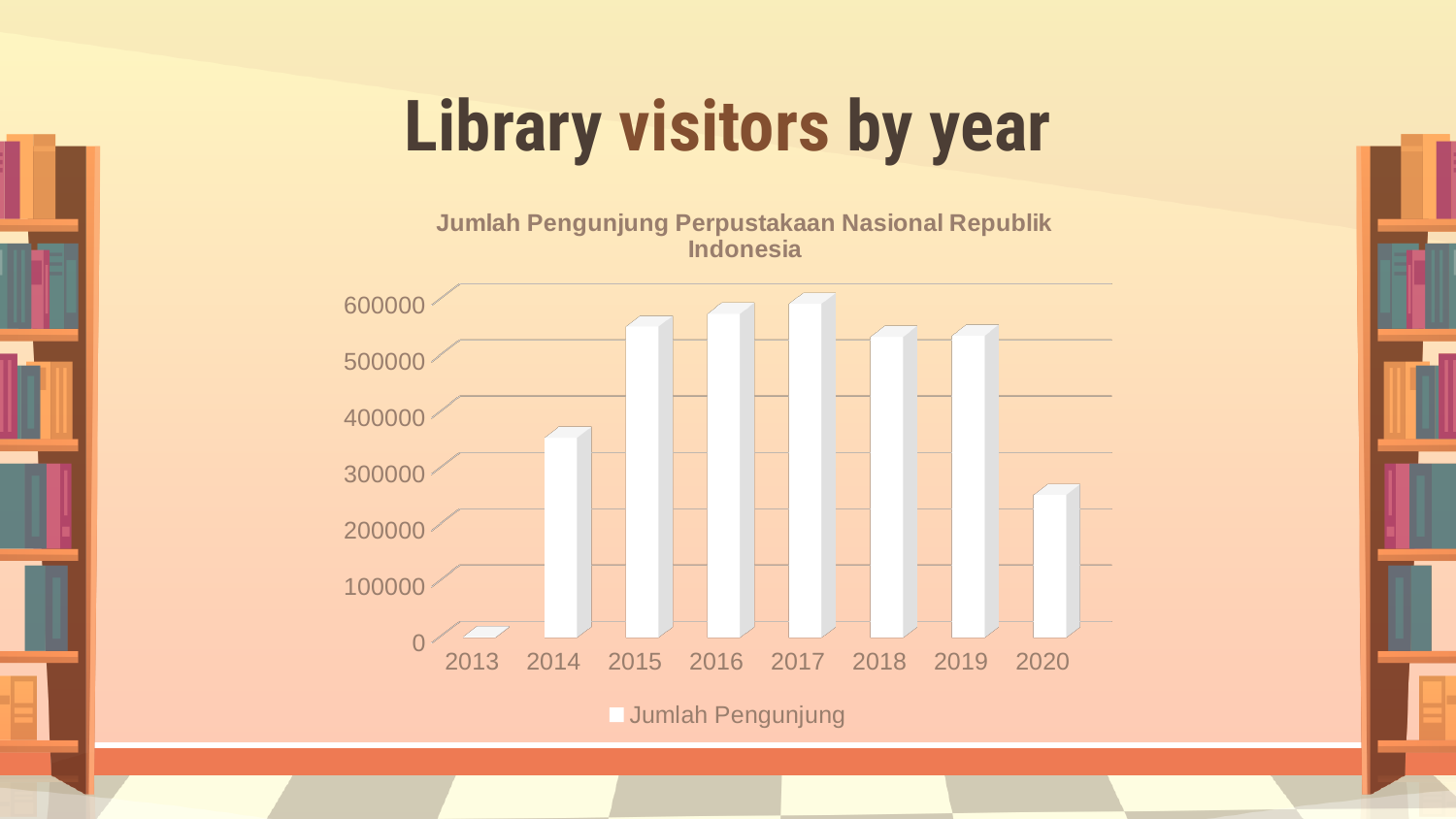

# Library visitors by year

[unsupported chart]